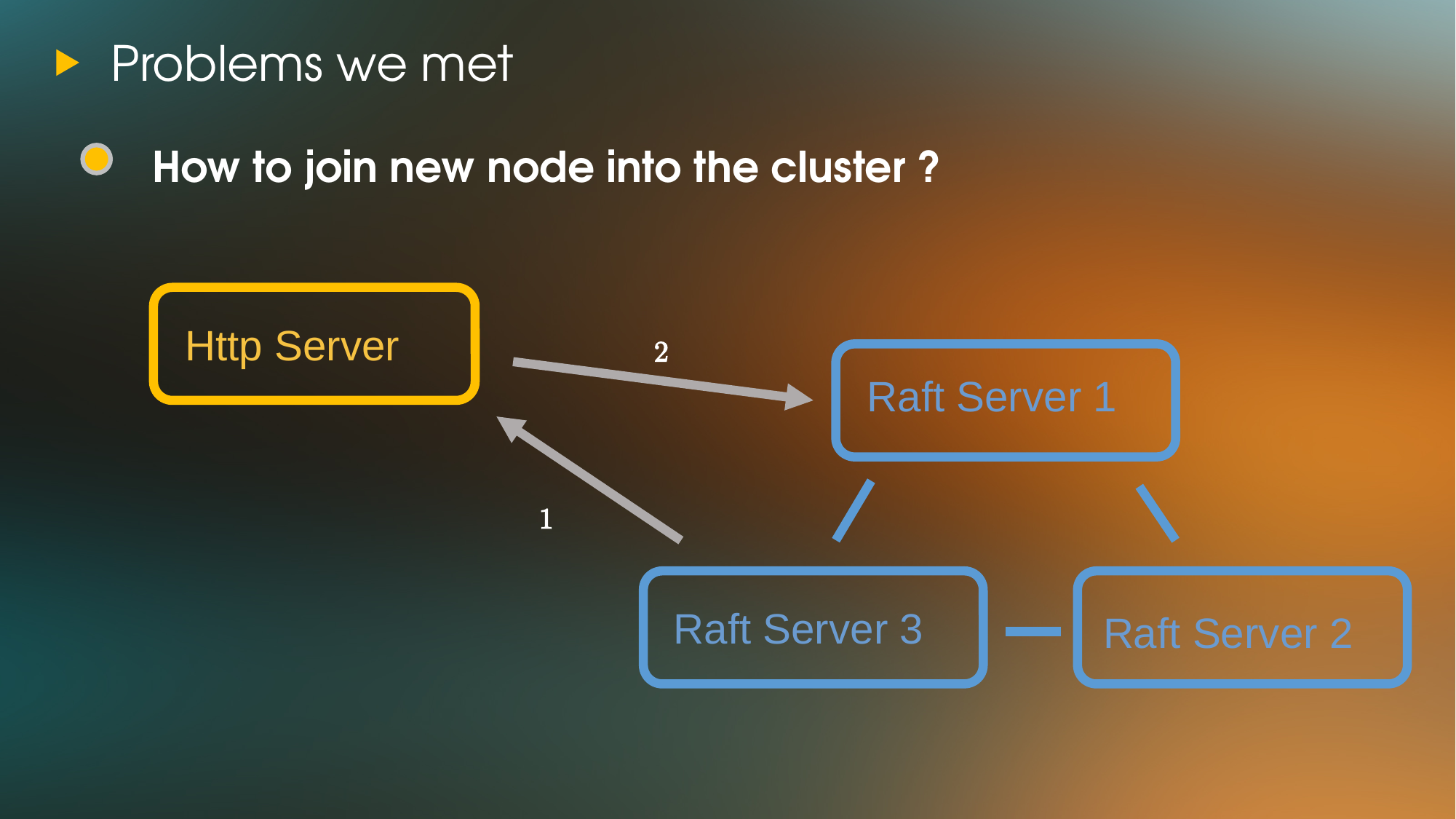

Problems we met

How to join new node into the cluster ?

Http Server
2

Raft Server 1
1

Raft Server 3
Raft Server 2